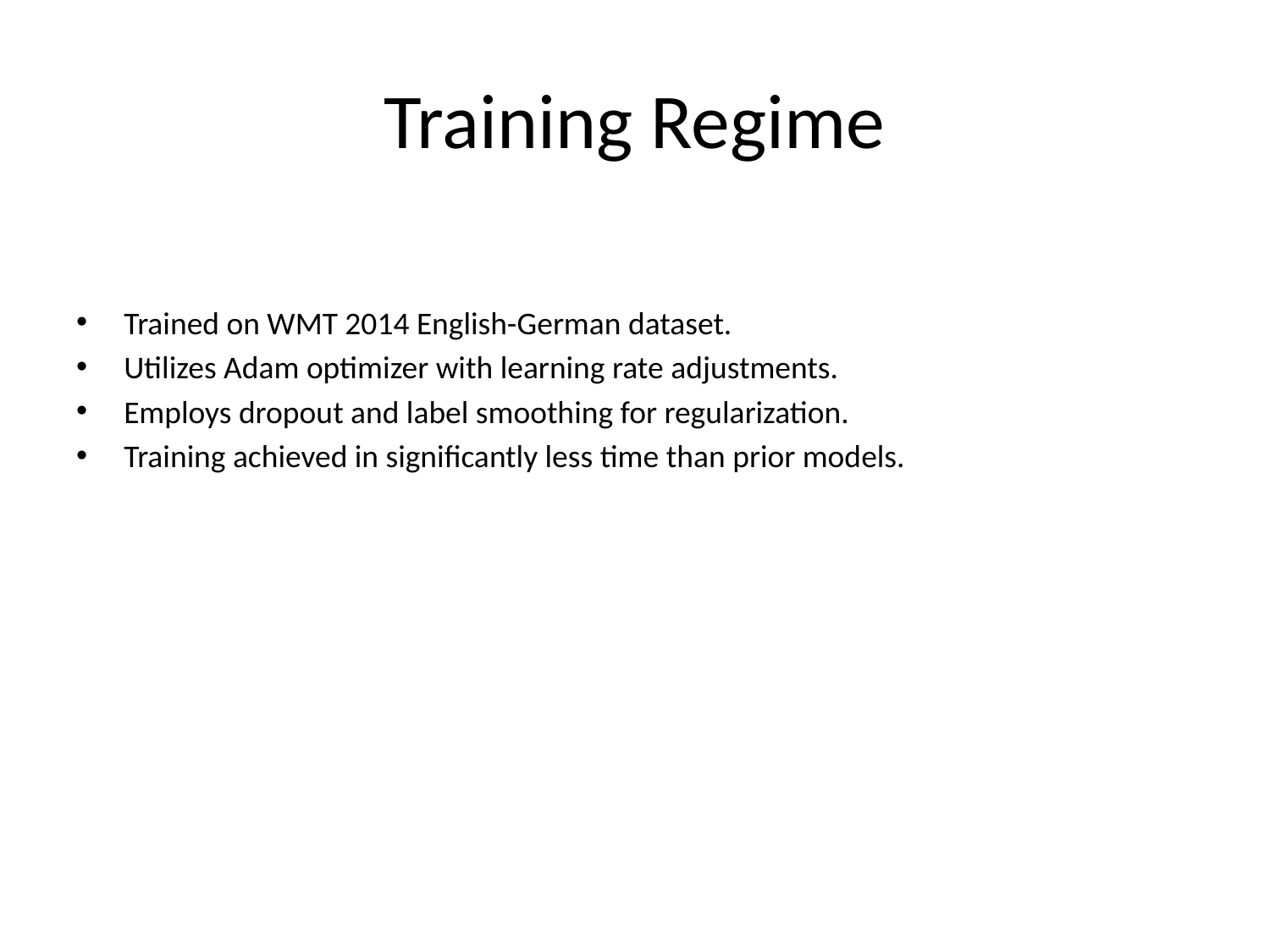

# Training Regime

Trained on WMT 2014 English-German dataset.
Utilizes Adam optimizer with learning rate adjustments.
Employs dropout and label smoothing for regularization.
Training achieved in significantly less time than prior models.